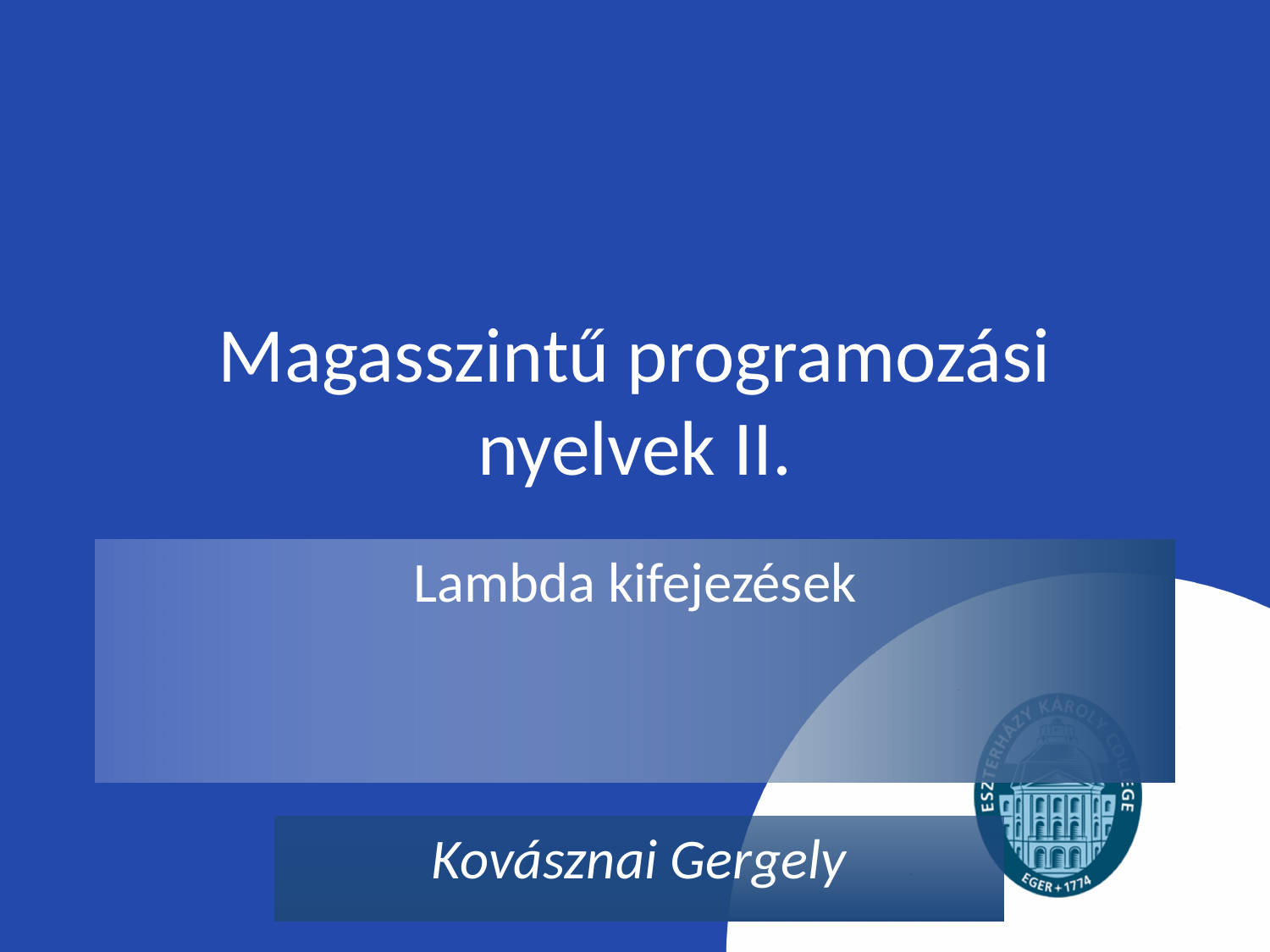

# Magasszintű programozási nyelvek II.
Lambda kifejezések
Kovásznai Gergely